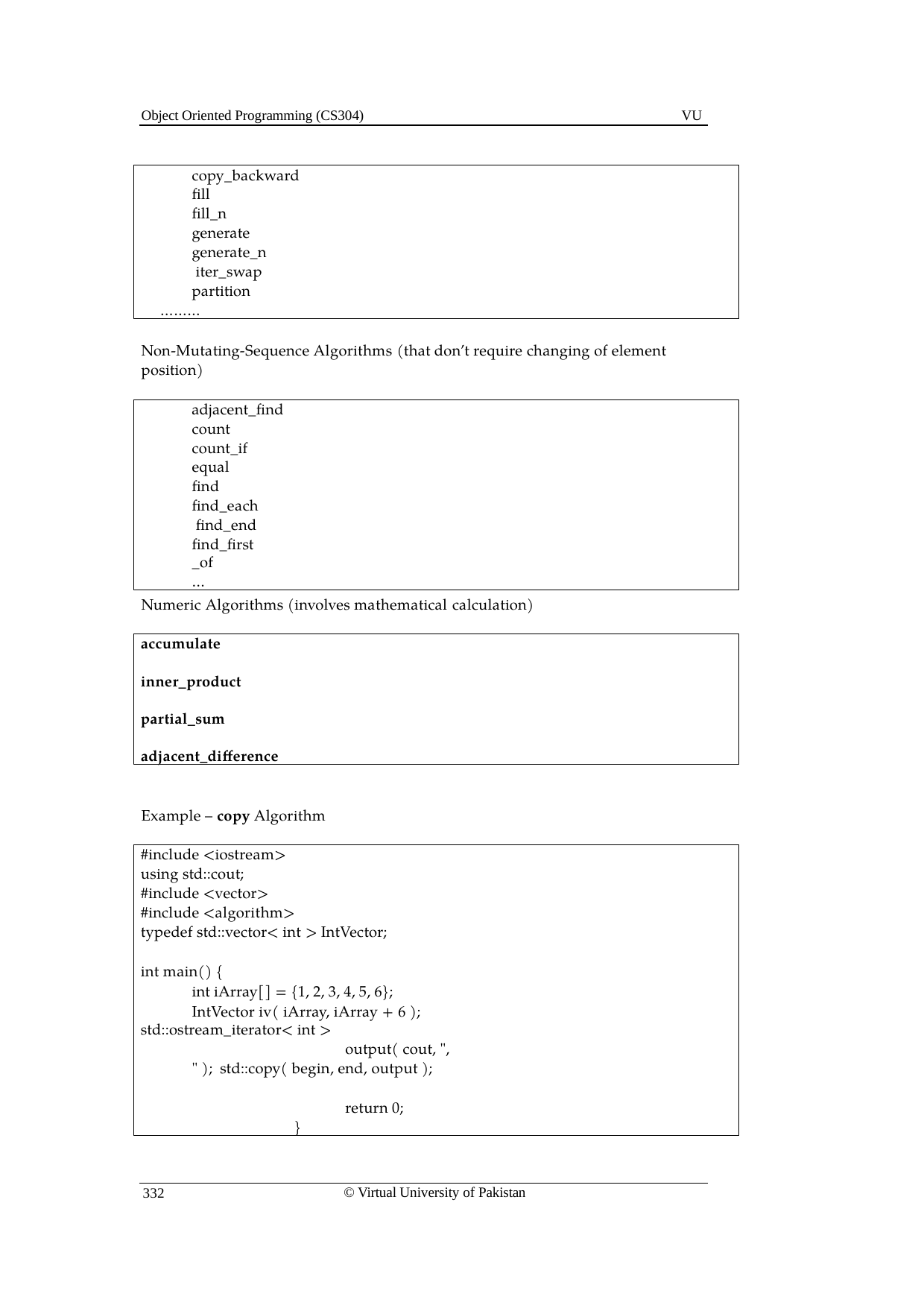

Object Oriented Programming (CS304)
VU

copy_backward
fill  fill_n
generate  generate_n  iter_swap  partition
………
Non-Mutating-Sequence Algorithms (that don’t require changing of element  position)
adjacent_find
count
count_if  equal  find  find_each  find_end
find_first_of
…
Numeric Algorithms (involves mathematical calculation)
accumulate
inner_product  partial_sum  adjacent_difference
Example – copy Algorithm
#include <iostream>
using std::cout;
#include <vector>
#include <algorithm>
typedef std::vector< int > IntVector;

int main() {
int iArray[] = {1, 2, 3, 4, 5, 6};  IntVector iv( iArray, iArray + 6 );
std::ostream_iterator< int >
output( cout, ", " );  std::copy( begin, end, output );

return 0;
}
© Virtual University of Pakistan

332